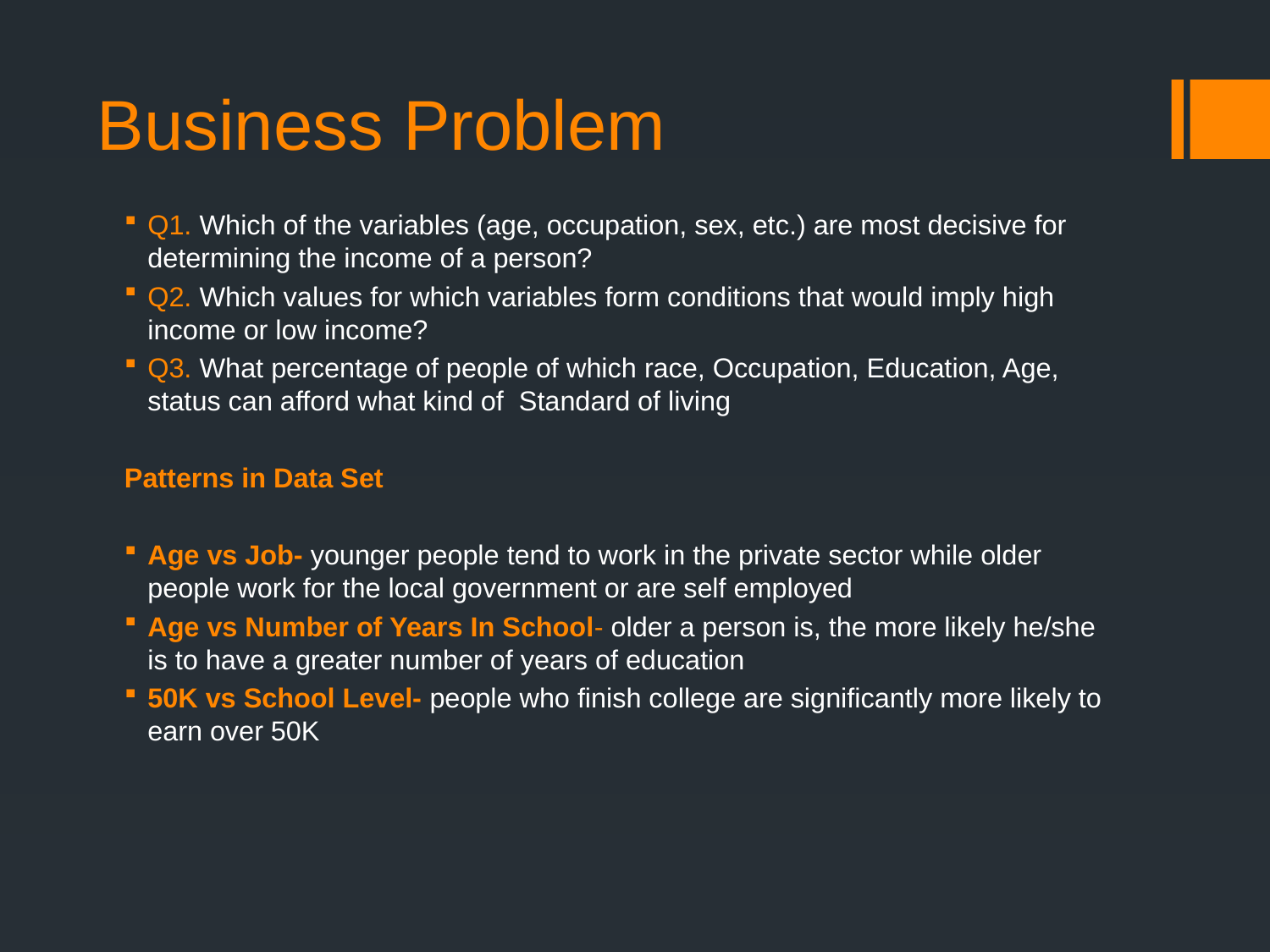

# Business Problem
Q1. Which of the variables (age, occupation, sex, etc.) are most decisive for determining the income of a person?
Q2. Which values for which variables form conditions that would imply high income or low income?
Q3. What percentage of people of which race, Occupation, Education, Age, status can afford what kind of  Standard of living

Patterns in Data Set

Age vs Job- younger people tend to work in the private sector while older people work for the local government or are self employed
Age vs Number of Years In School- older a person is, the more likely he/she is to have a greater number of years of education
50K vs School Level- people who finish college are significantly more likely to earn over 50K